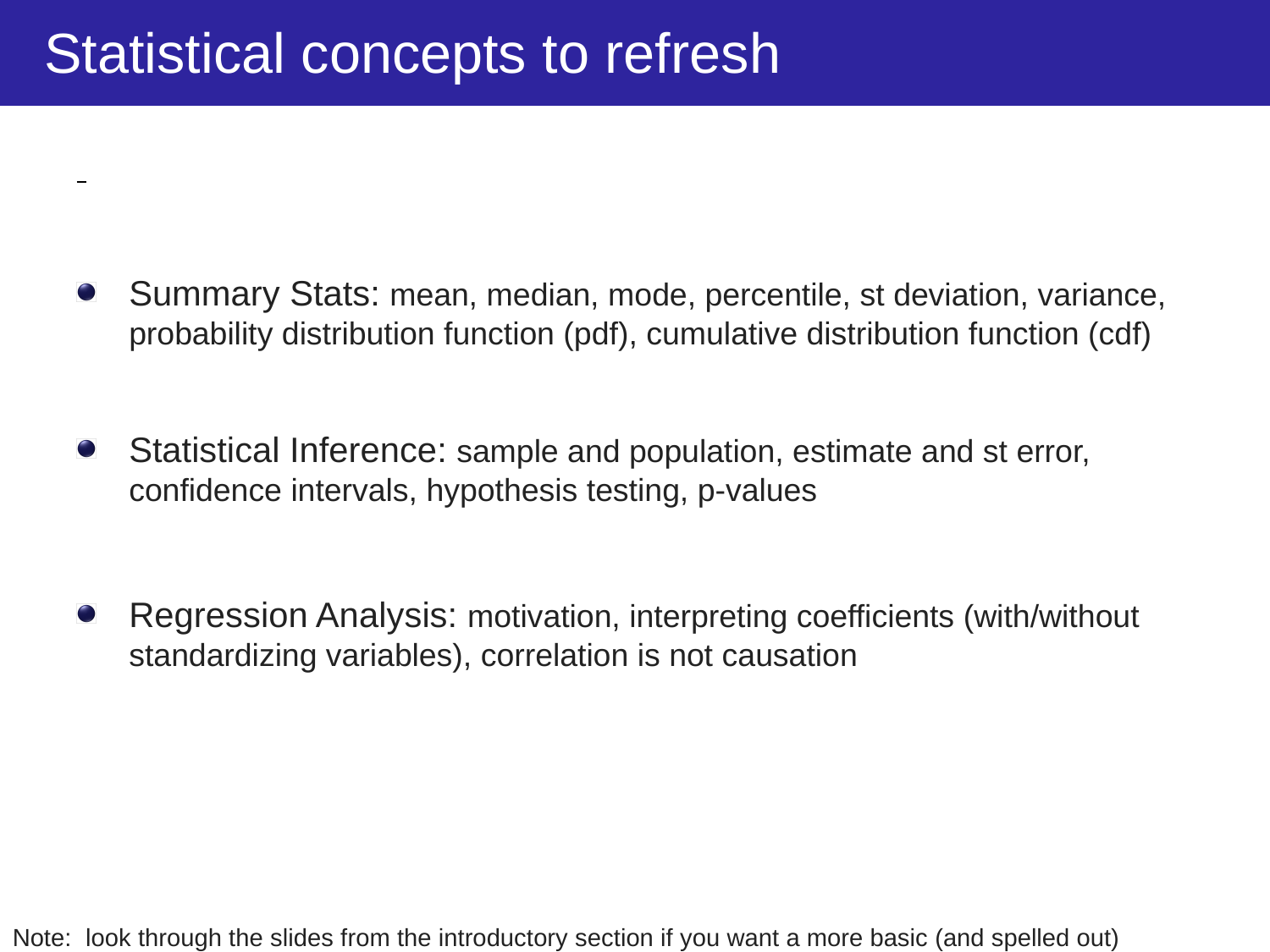

Statistical concepts to refresh

Summary Stats: mean, median, mode, percentile, st deviation, variance, probability distribution function (pdf), cumulative distribution function (cdf)
Statistical Inference: sample and population, estimate and st error, confidence intervals, hypothesis testing, p-values
Regression Analysis: motivation, interpreting coefficients (with/without standardizing variables), correlation is not causation

Note:  look through the slides from the introductory section if you want a more basic (and spelled out) version